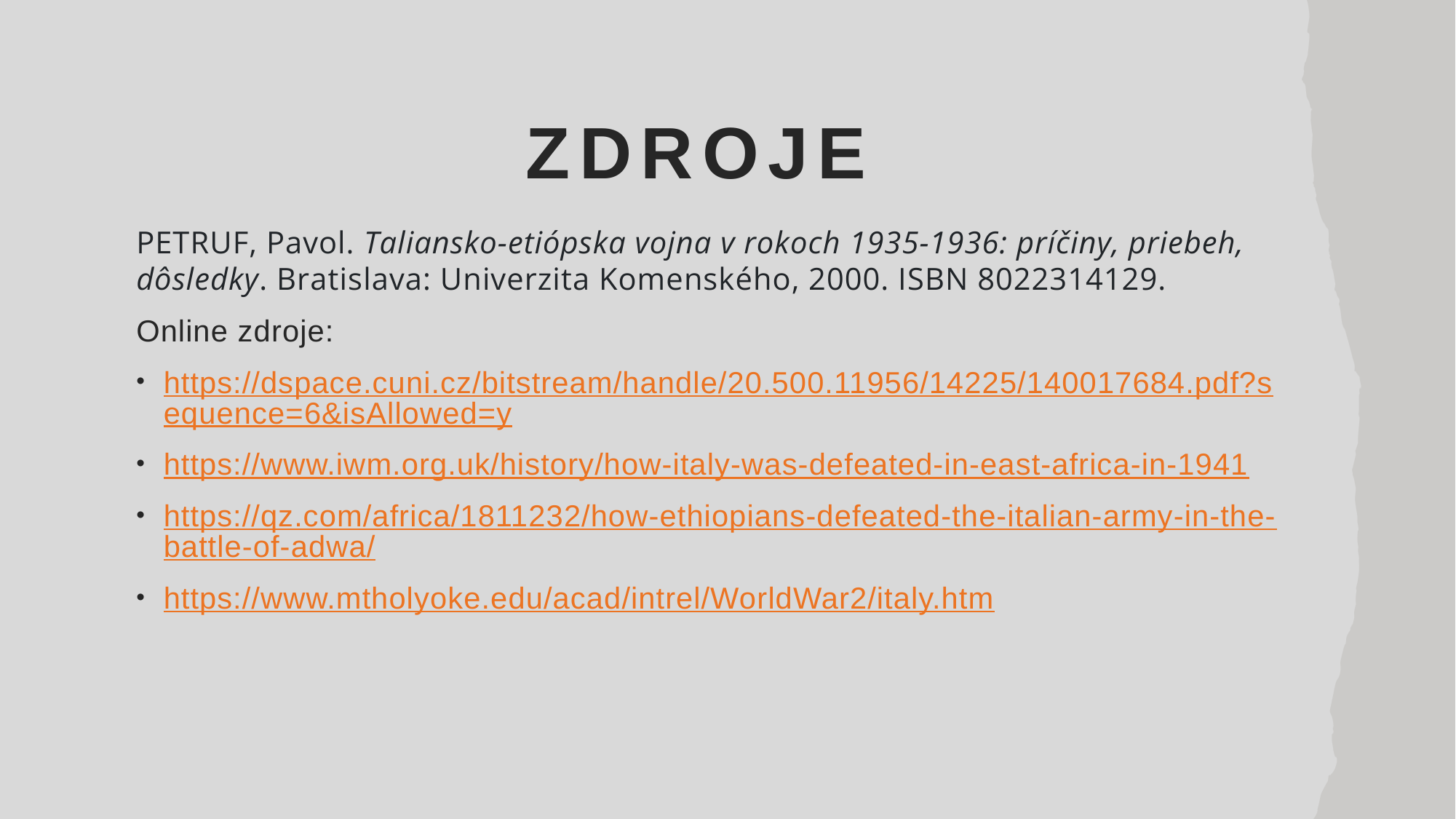

# Zdroje
PETRUF, Pavol. Taliansko-etiópska vojna v rokoch 1935-1936: príčiny, priebeh, dôsledky. Bratislava: Univerzita Komenského, 2000. ISBN 8022314129.
Online zdroje:
https://dspace.cuni.cz/bitstream/handle/20.500.11956/14225/140017684.pdf?sequence=6&isAllowed=y
https://www.iwm.org.uk/history/how-italy-was-defeated-in-east-africa-in-1941
https://qz.com/africa/1811232/how-ethiopians-defeated-the-italian-army-in-the-battle-of-adwa/
https://www.mtholyoke.edu/acad/intrel/WorldWar2/italy.htm